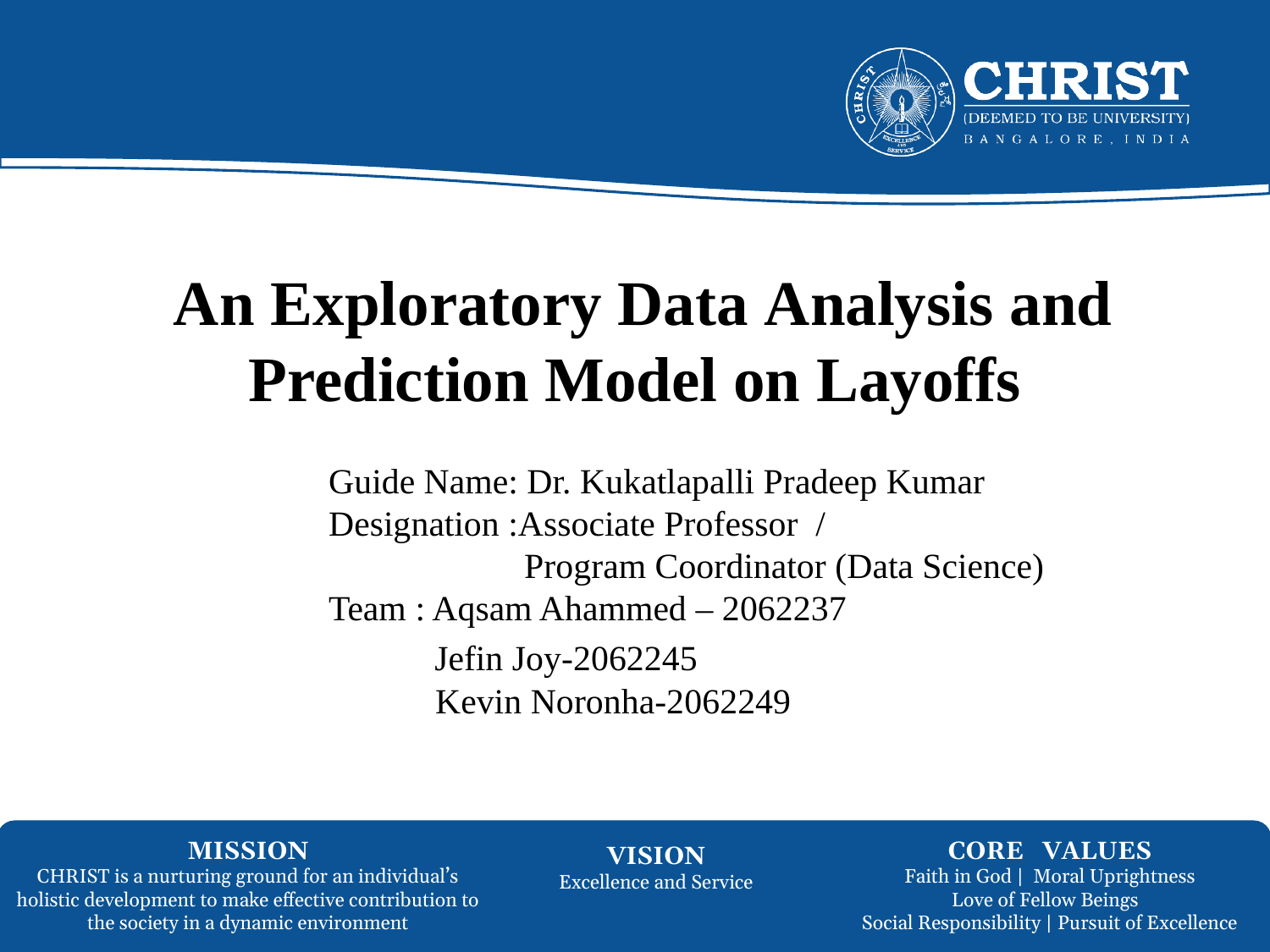

# An Exploratory Data Analysis and Prediction Model on Layoffs
Guide Name: Dr. Kukatlapalli Pradeep Kumar
Designation :Associate Professor  /
                      Program Coordinator (Data Science)
Team : Aqsam Ahammed – 2062237
          Jefin Joy-2062245
            Kevin Noronha-2062249